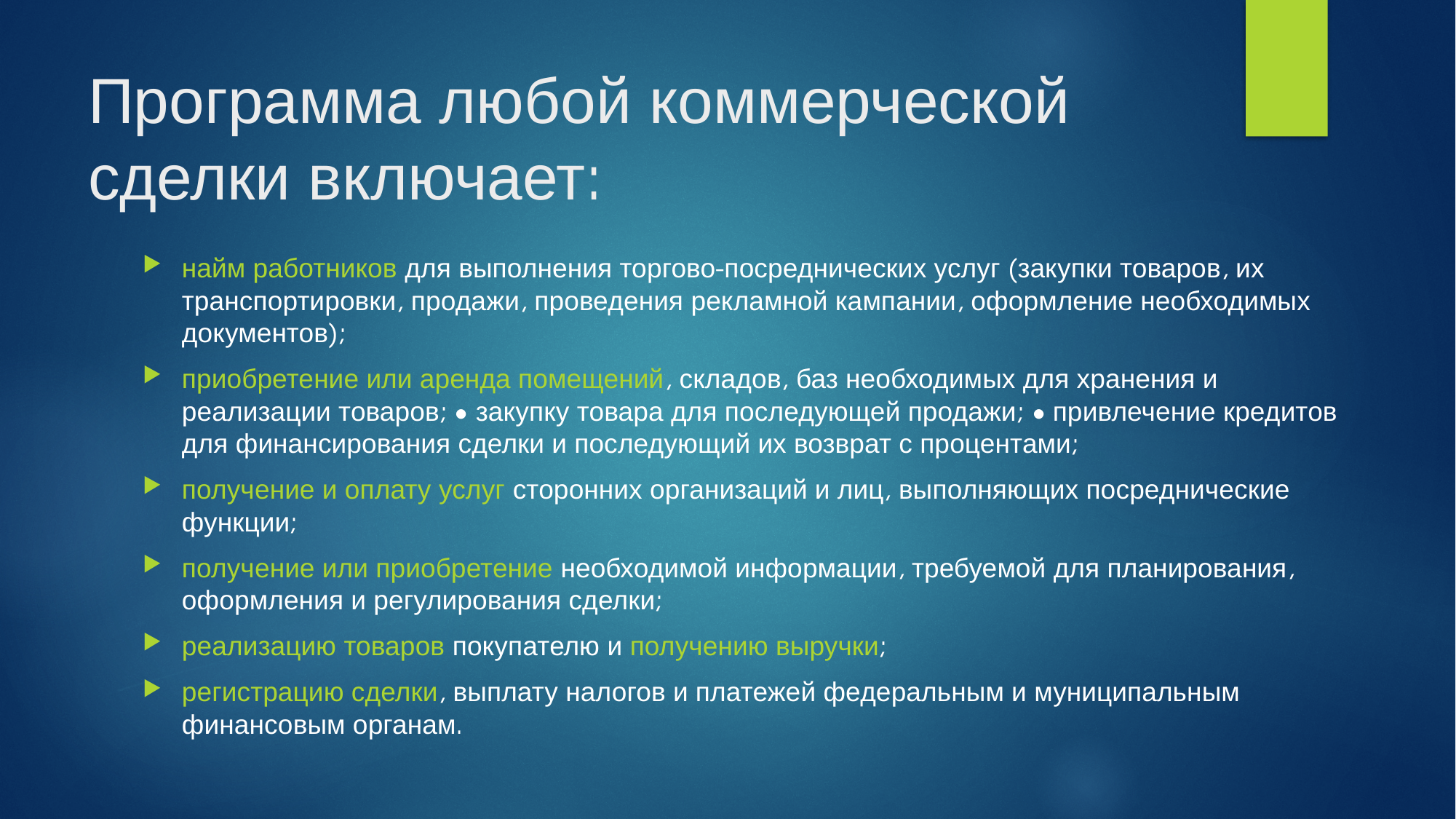

# Программа любой коммерческой сделки включает:
найм работников для выполнения торгово-посреднических услуг (закупки товаров, их транспортировки, продажи, проведения рекламной кампании, оформление необходимых документов);
приобретение или аренда помещений, складов, баз необходимых для хранения и реализации товаров; • закупку товара для последующей продажи; • привлечение кредитов для финансирования сделки и последующий их возврат с процентами;
получение и оплату услуг сторонних организаций и лиц, выполняющих посреднические функции;
получение или приобретение необходимой информации, требуемой для планирования, оформления и регулирования сделки;
реализацию товаров покупателю и получению выручки;
регистрацию сделки, выплату налогов и платежей федеральным и муниципальным финансовым органам.